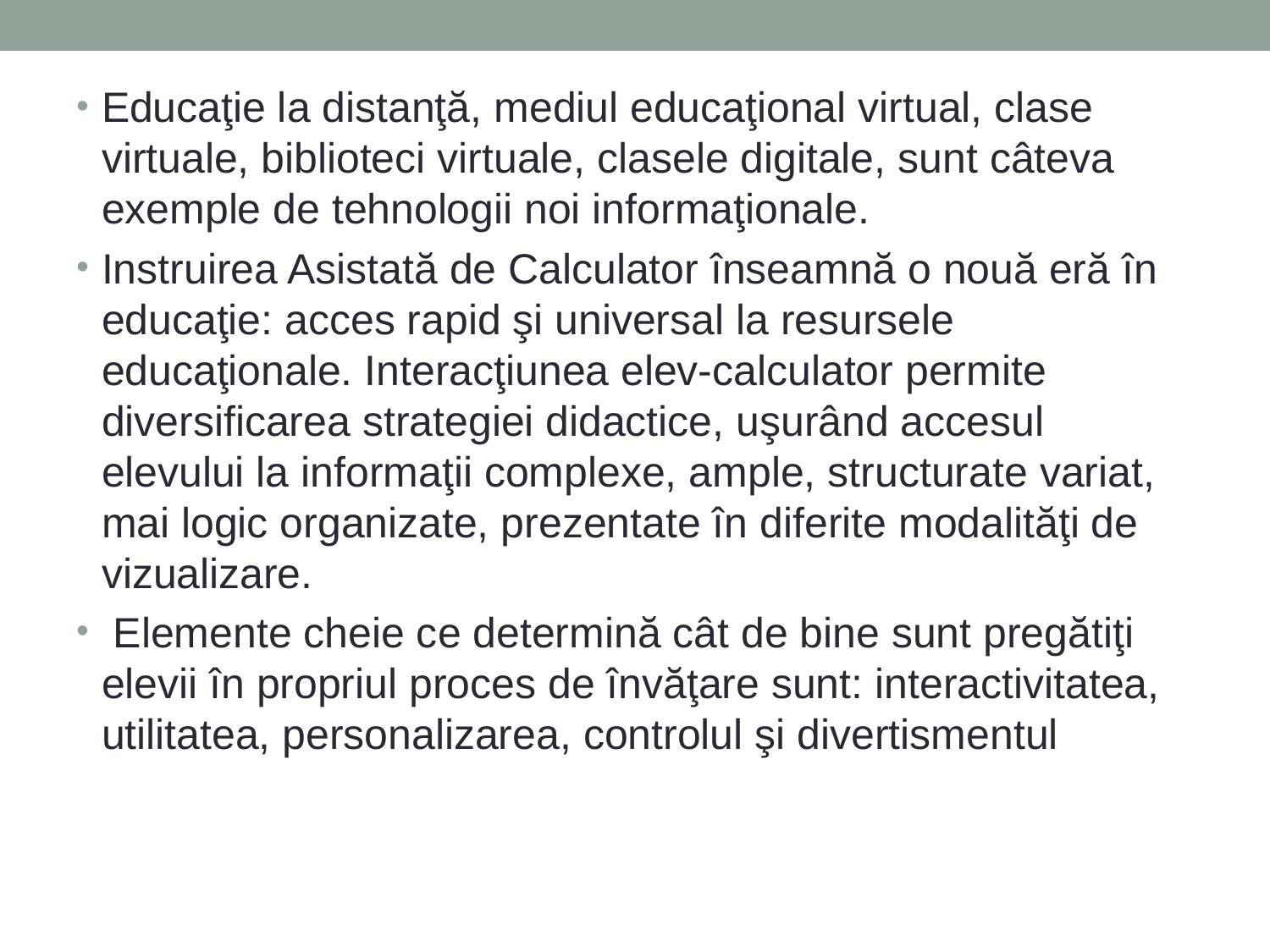

Educaţie la distanţă, mediul educaţional virtual, clase virtuale, biblioteci virtuale, clasele digitale, sunt câteva exemple de tehnologii noi informaţionale.
Instruirea Asistată de Calculator înseamnă o nouă eră în educaţie: acces rapid şi universal la resursele educaţionale. Interacţiunea elev-calculator permite diversificarea strategiei didactice, uşurând accesul elevului la informaţii complexe, ample, structurate variat, mai logic organizate, prezentate în diferite modalităţi de vizualizare.
 Elemente cheie ce determină cât de bine sunt pregătiţi elevii în propriul proces de învăţare sunt: interactivitatea, utilitatea, personalizarea, controlul şi divertismentul